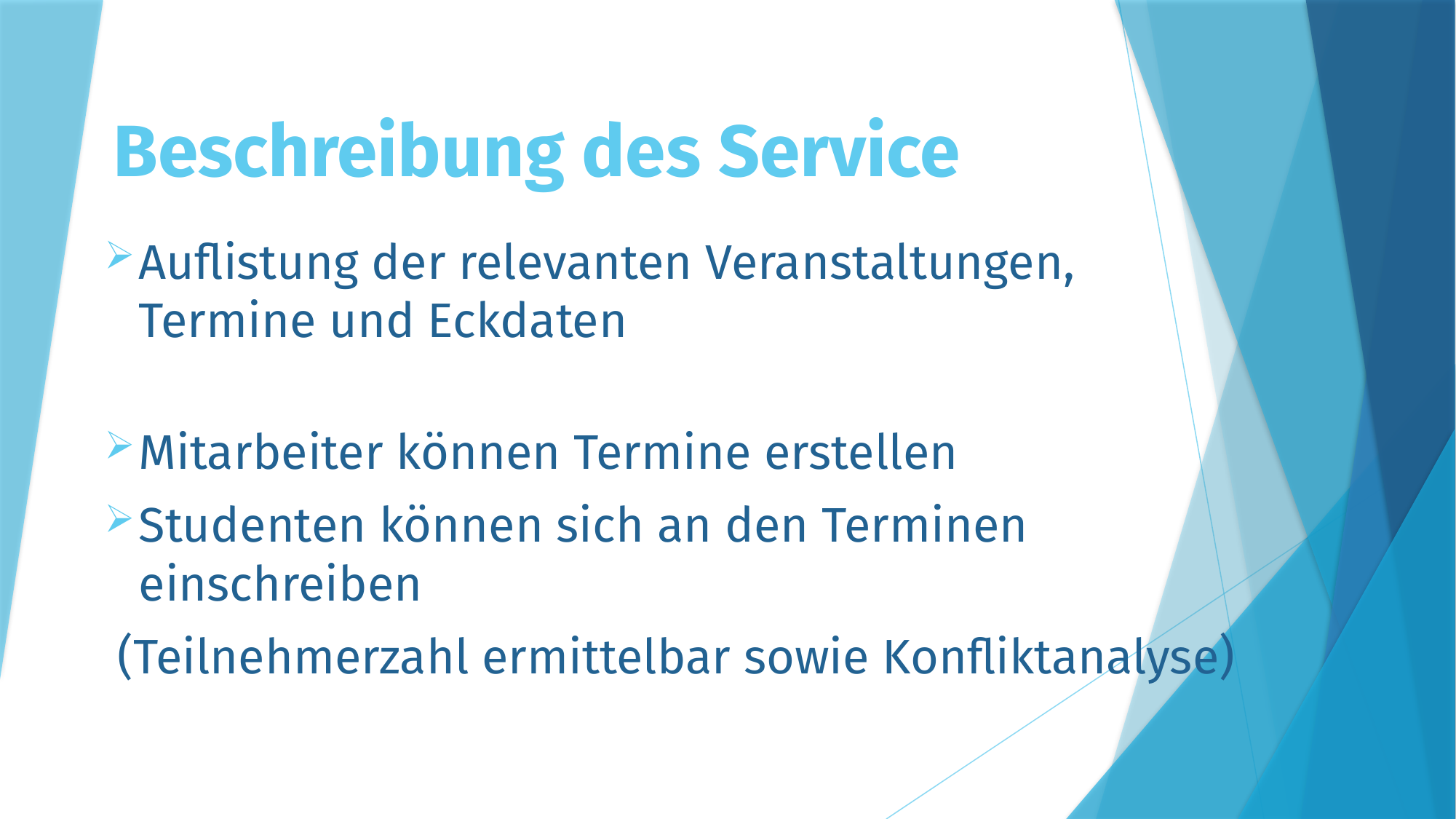

# Beschreibung des Service
Auflistung der relevanten Veranstaltungen,
Termine und Eckdaten
Mitarbeiter können Termine erstellen
Studenten können sich an den Terminen einschreiben
 (Teilnehmerzahl ermittelbar sowie Konfliktanalyse)